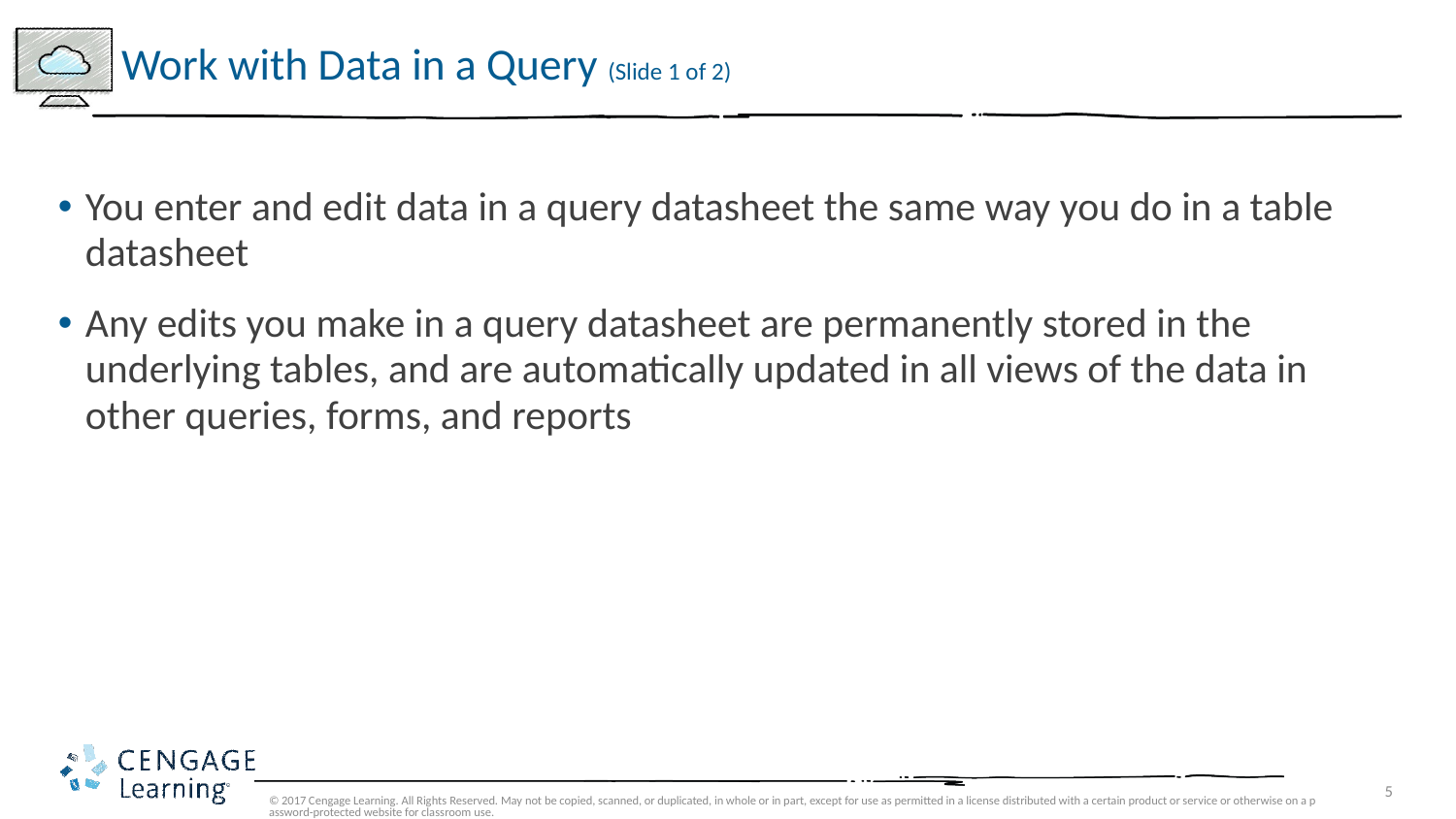

# Work with Data in a Query (Slide 1 of 2)
You enter and edit data in a query datasheet the same way you do in a table datasheet
Any edits you make in a query datasheet are permanently stored in the underlying tables, and are automatically updated in all views of the data in other queries, forms, and reports

© 2017 Cengage Learning. All Rights Reserved. May not be copied, scanned, or duplicated, in whole or in part, except for use as permitted in a license distributed with a certain product or service or otherwise on a password-protected website for classroom use.